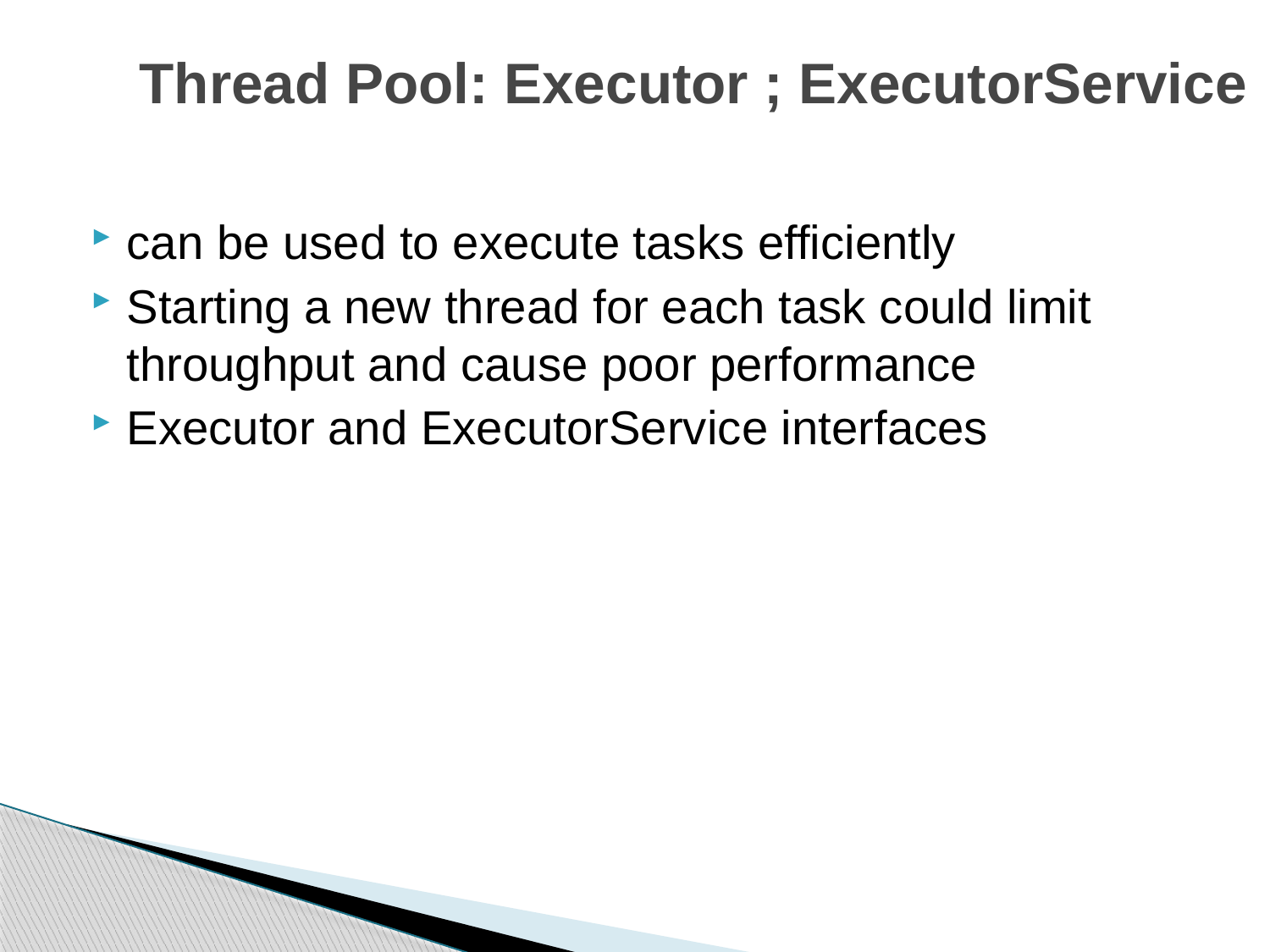

# Thread Pool: Executor ; ExecutorService
can be used to execute tasks efficiently
Starting a new thread for each task could limit throughput and cause poor performance
Executor and ExecutorService interfaces